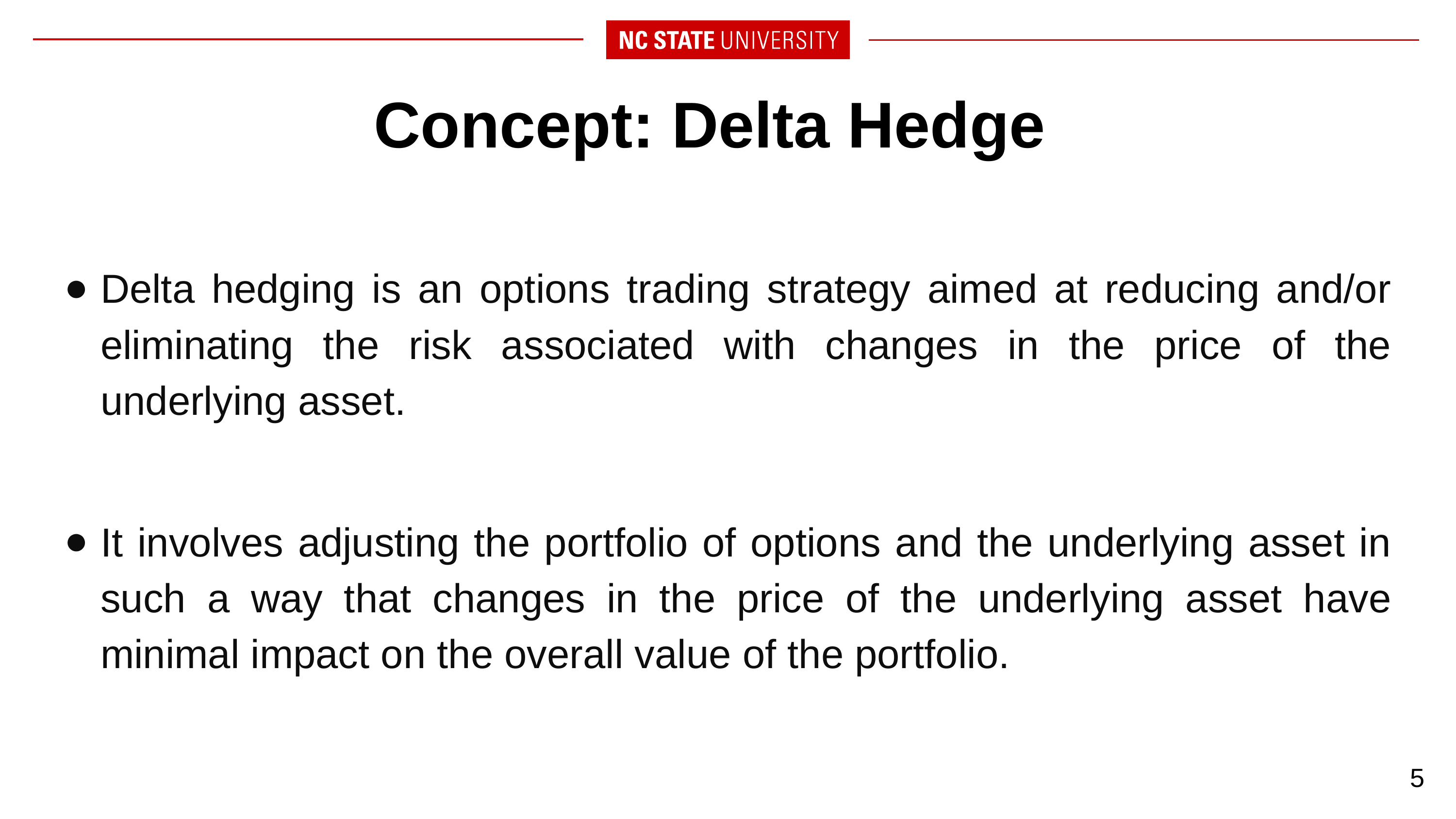

# Concept: Delta Hedge

Delta hedging is an options trading strategy aimed at reducing and/or eliminating the risk associated with changes in the price of the underlying asset.

It involves adjusting the portfolio of options and the underlying asset in such a way that changes in the price of the underlying asset have minimal impact on the overall value of the portfolio.

5